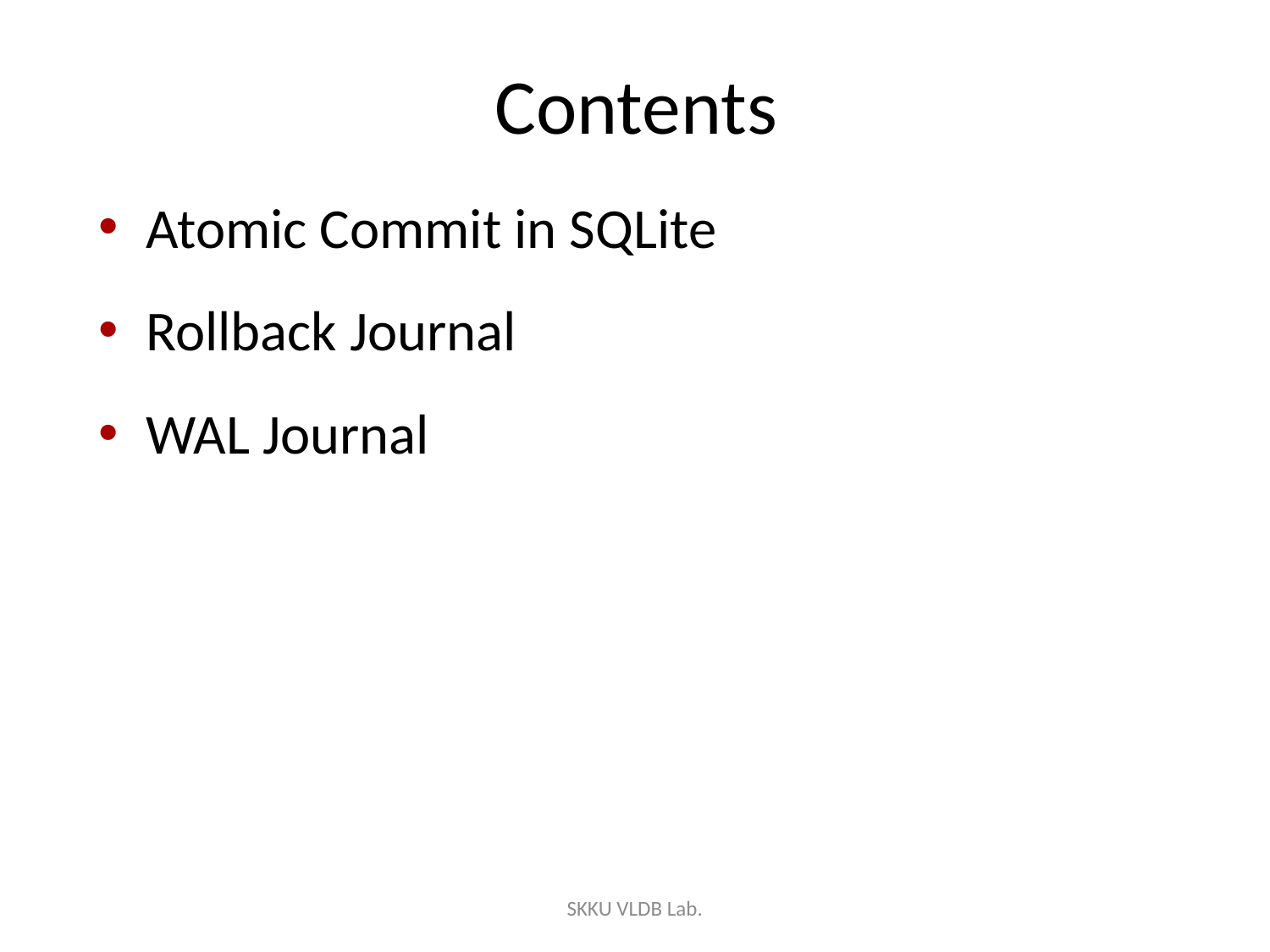

# Contents
Atomic Commit in SQLite
Rollback Journal
WAL Journal

SKKU VLDB Lab.